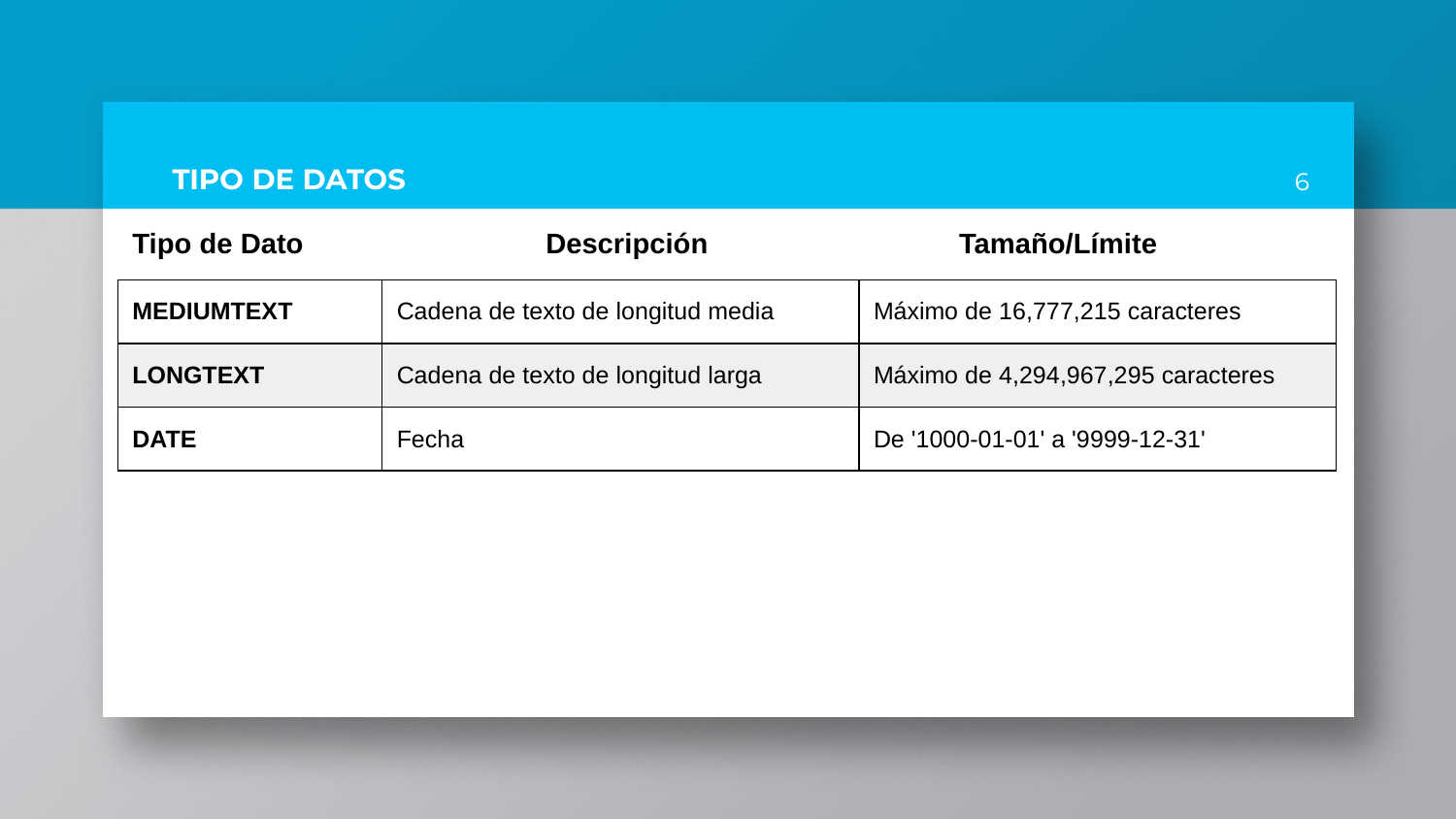

# TIPO DE DATOS
6
| Tipo de Dato | Descripción | Tamaño/Límite |
| --- | --- | --- |
| MEDIUMTEXT | Cadena de texto de longitud media | Máximo de 16,777,215 caracteres |
| --- | --- | --- |
| LONGTEXT | Cadena de texto de longitud larga | Máximo de 4,294,967,295 caracteres |
| DATE | Fecha | De '1000-01-01' a '9999-12-31' |